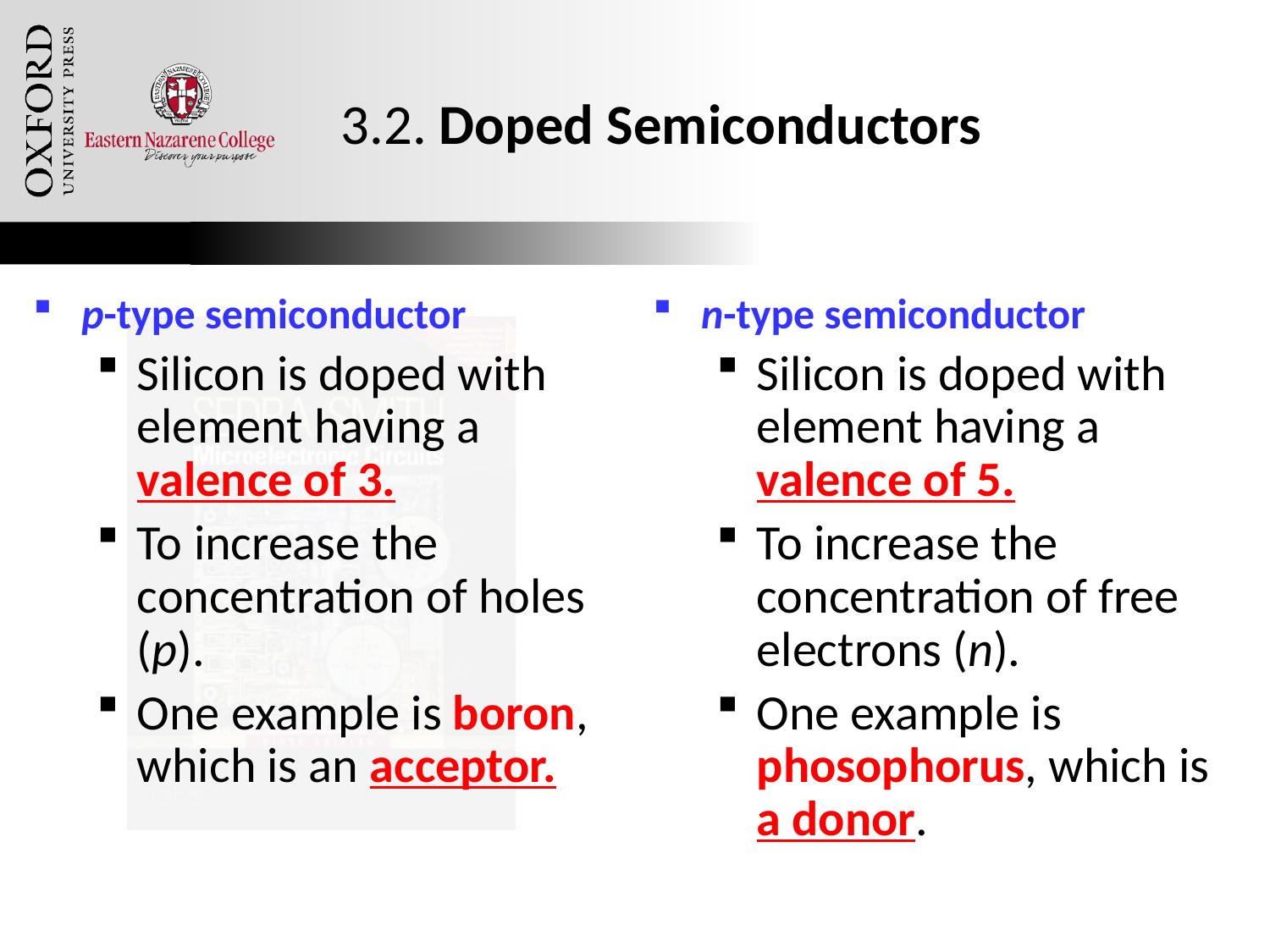

# 3.2. Doped Semiconductors
p-type semiconductor
Silicon is doped with element having a valence of 3.
To increase the concentration of holes (p).
One example is boron, which is an acceptor.
n-type semiconductor
Silicon is doped with element having a valence of 5.
To increase the concentration of free electrons (n).
One example is phosophorus, which is a donor.
33